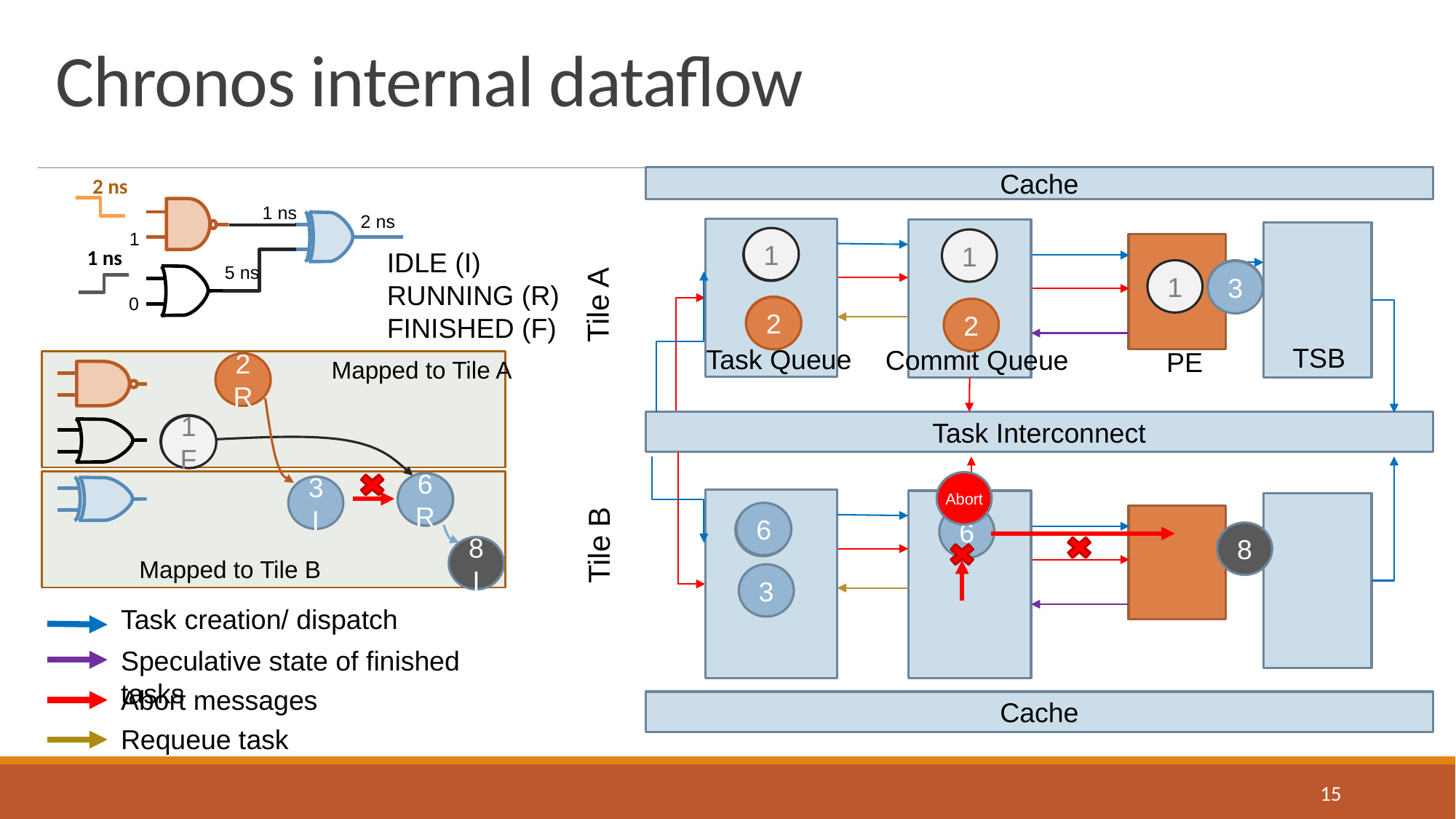

# Chronos internal dataflow
Cache
2 ns
1 ns

1

1 ns
5 ns

0
2 ns

1
1
1

IDLE (I)
RUNNING (R)
FINISHED (F)
1
6
3
Tile A
2
2
2
TSB
Task Queue
Commit Queue
PE
Mapped to Tile A

2
I
2
R

Task Interconnect
1
I
1
R
1
F

Mapped to Tile B
Abort
6
R
6
I
3
I

6
6

6
Tile B
8

8
I

3
Task creation/ dispatch
Speculative state of finished tasks
Abort messages
Cache
Requeue task
15